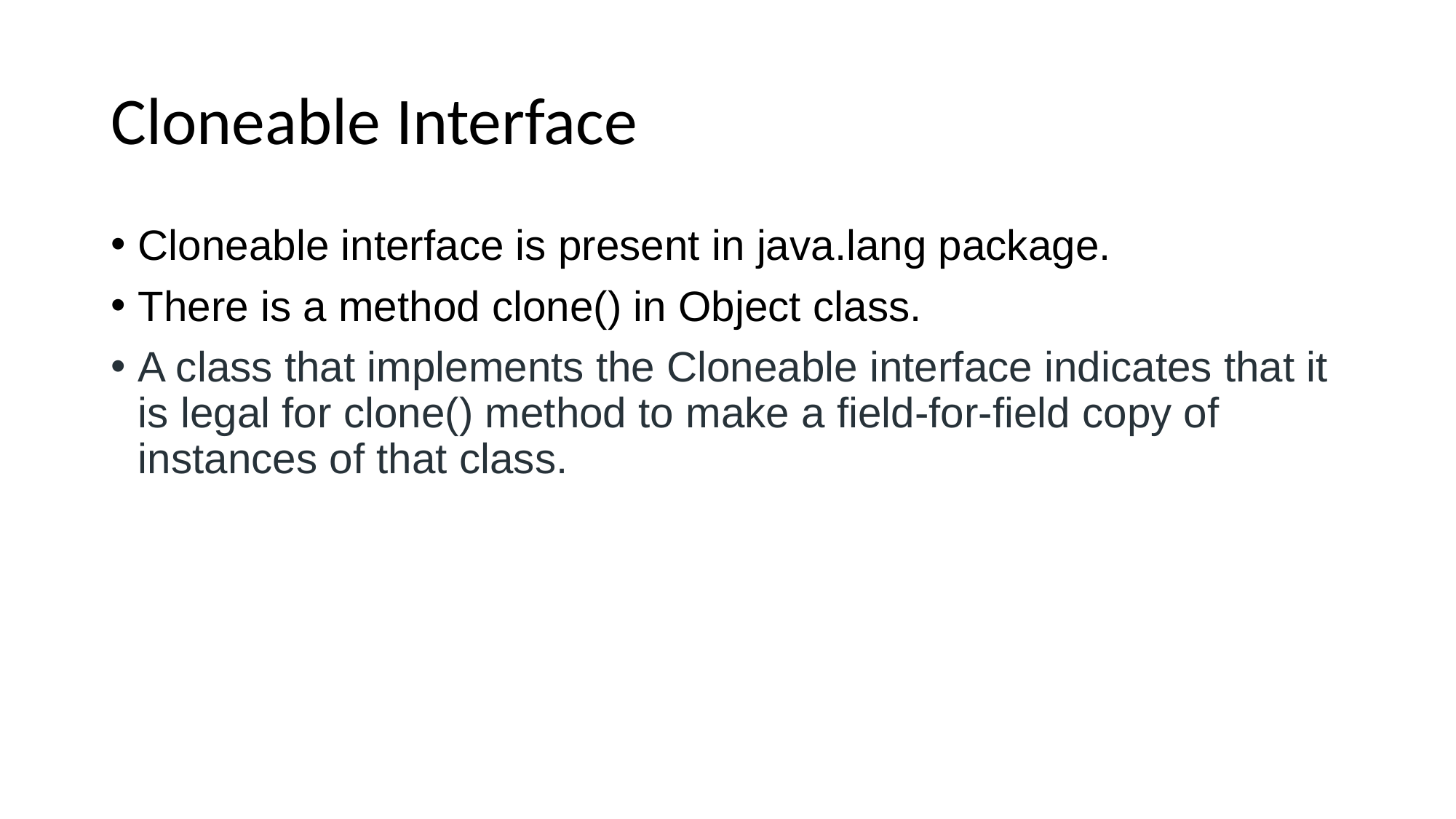

# Cloneable Interface
Cloneable interface is present in java.lang package.
There is a method clone() in Object class.
A class that implements the Cloneable interface indicates that it is legal for clone() method to make a field-for-field copy of instances of that class.